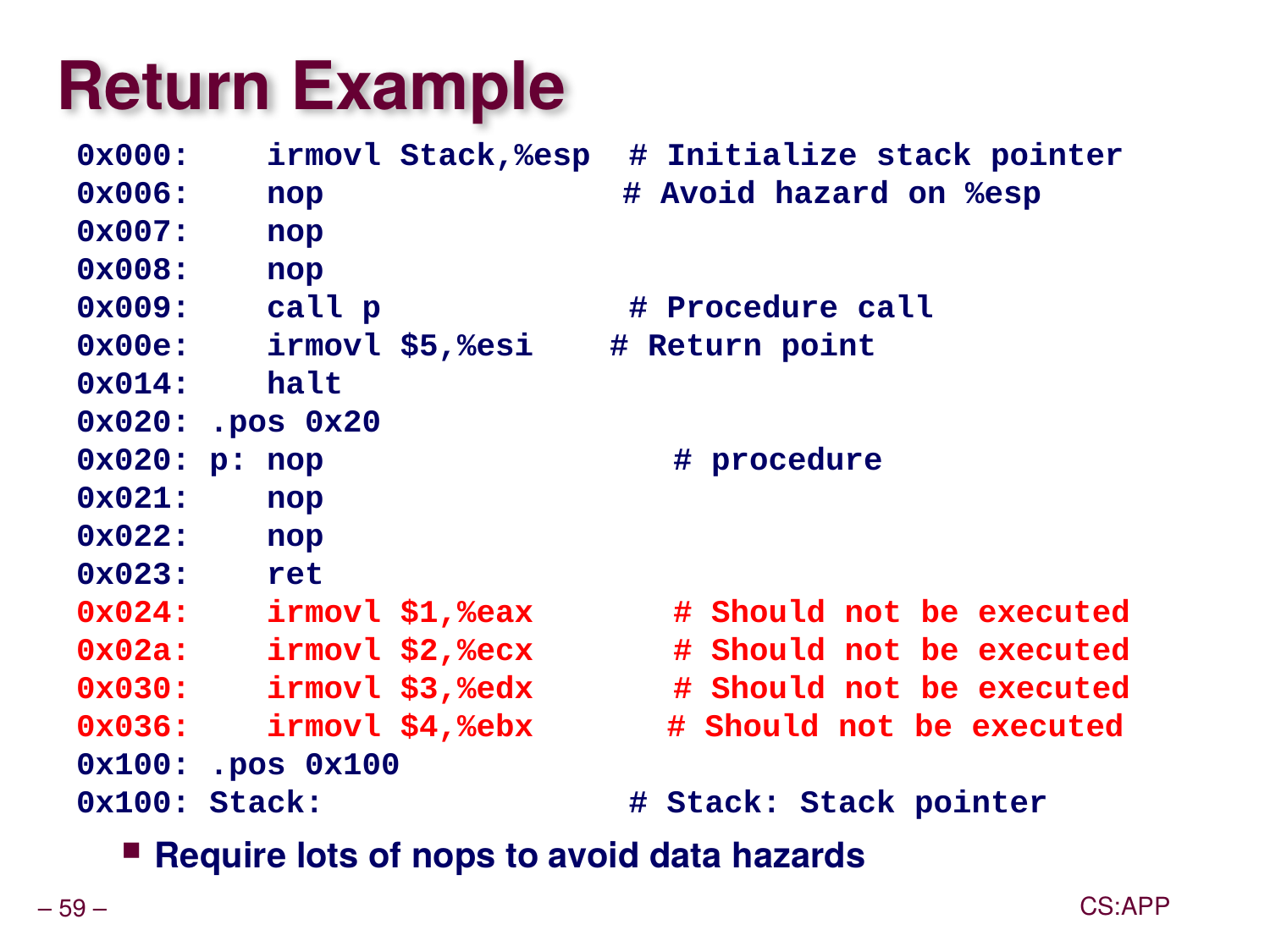

# Return Example
  0x000:    irmovl Stack,%esp  # Initialize stack pointer
  0x006:    nop		    # Avoid hazard on %esp
  0x007:    nop
  0x008:    nop
  0x009:    call p             # Procedure call
  0x00e:    irmovl $5,%esi    # Return point
  0x014:    halt
  0x020: .pos 0x20
  0x020: p: nop			# procedure
  0x021:    nop
  0x022:    nop
  0x023:    ret
  0x024:    irmovl $1,%eax  	# Should not be executed
  0x02a:    irmovl $2,%ecx  	# Should not be executed
  0x030:    irmovl $3,%edx  	# Should not be executed
  0x036:    irmovl $4,%ebx       # Should not be executed
  0x100: .pos 0x100
  0x100: Stack:                # Stack: Stack pointer
Require lots of nops to avoid data hazards